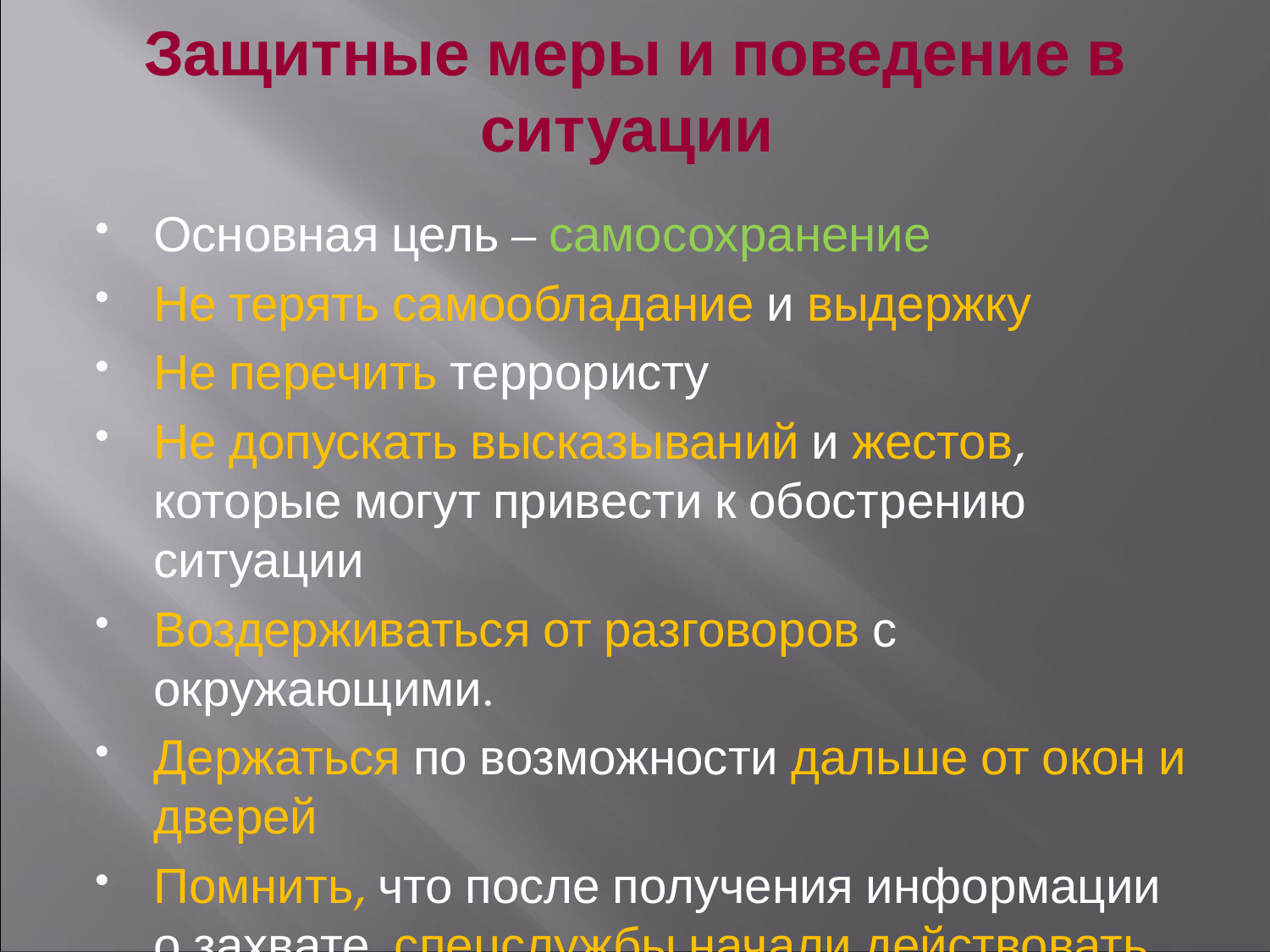

# Защитные меры и поведение в ситуации
Основная цель – самосохранение
Не терять самообладание и выдержку
Не перечить террористу
Не допускать высказываний и жестов, которые могут привести к обострению ситуации
Воздерживаться от разговоров с окружающими.
Держаться по возможности дальше от окон и дверей
Помнить, что после получения информации о захвате, спецслужбы начали действовать